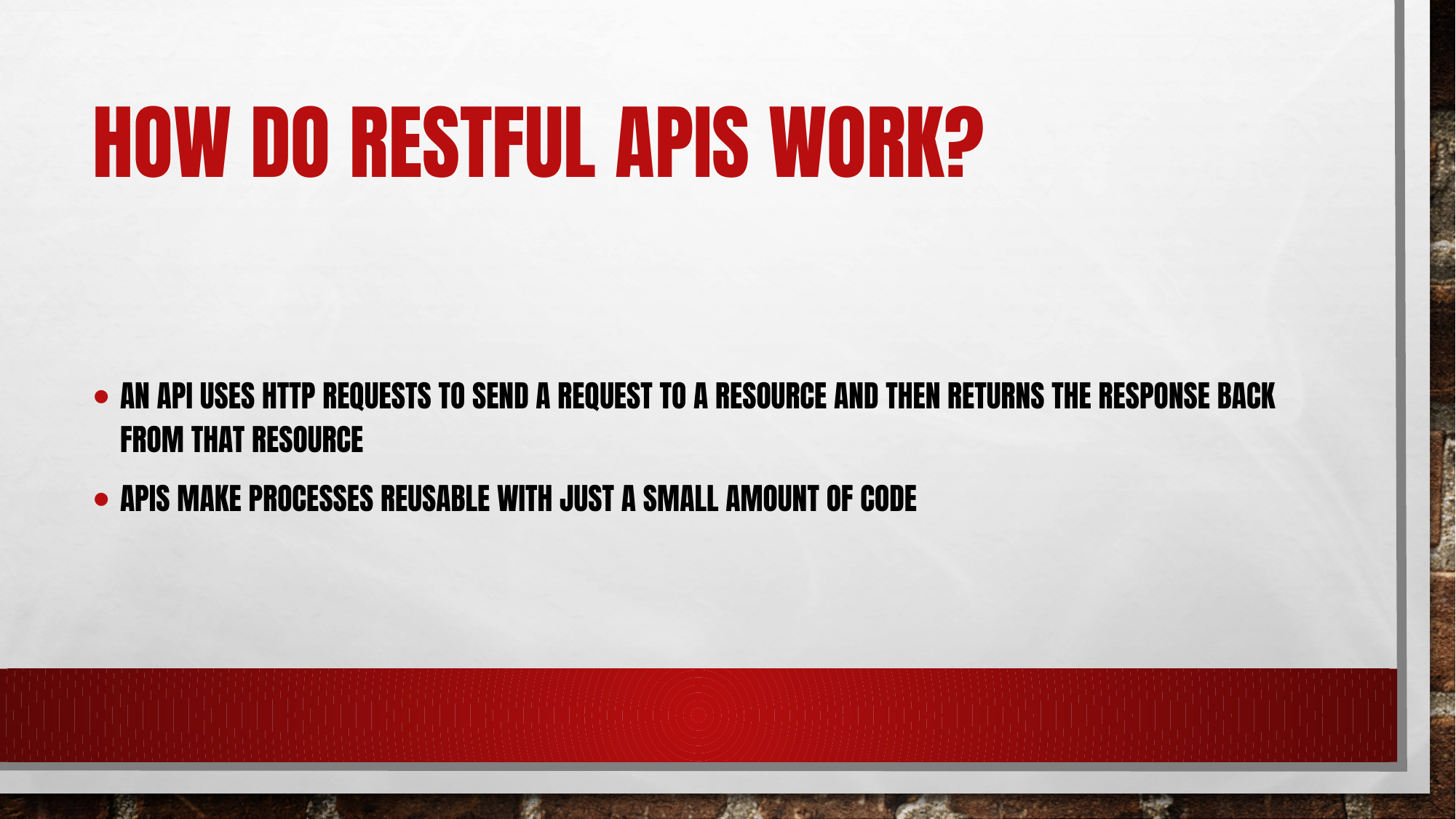

# How do restful apis work?
An api uses http requests to send a request to a resource and then returns the response back from that resource
Apis make processes reusable with just a small amount of code